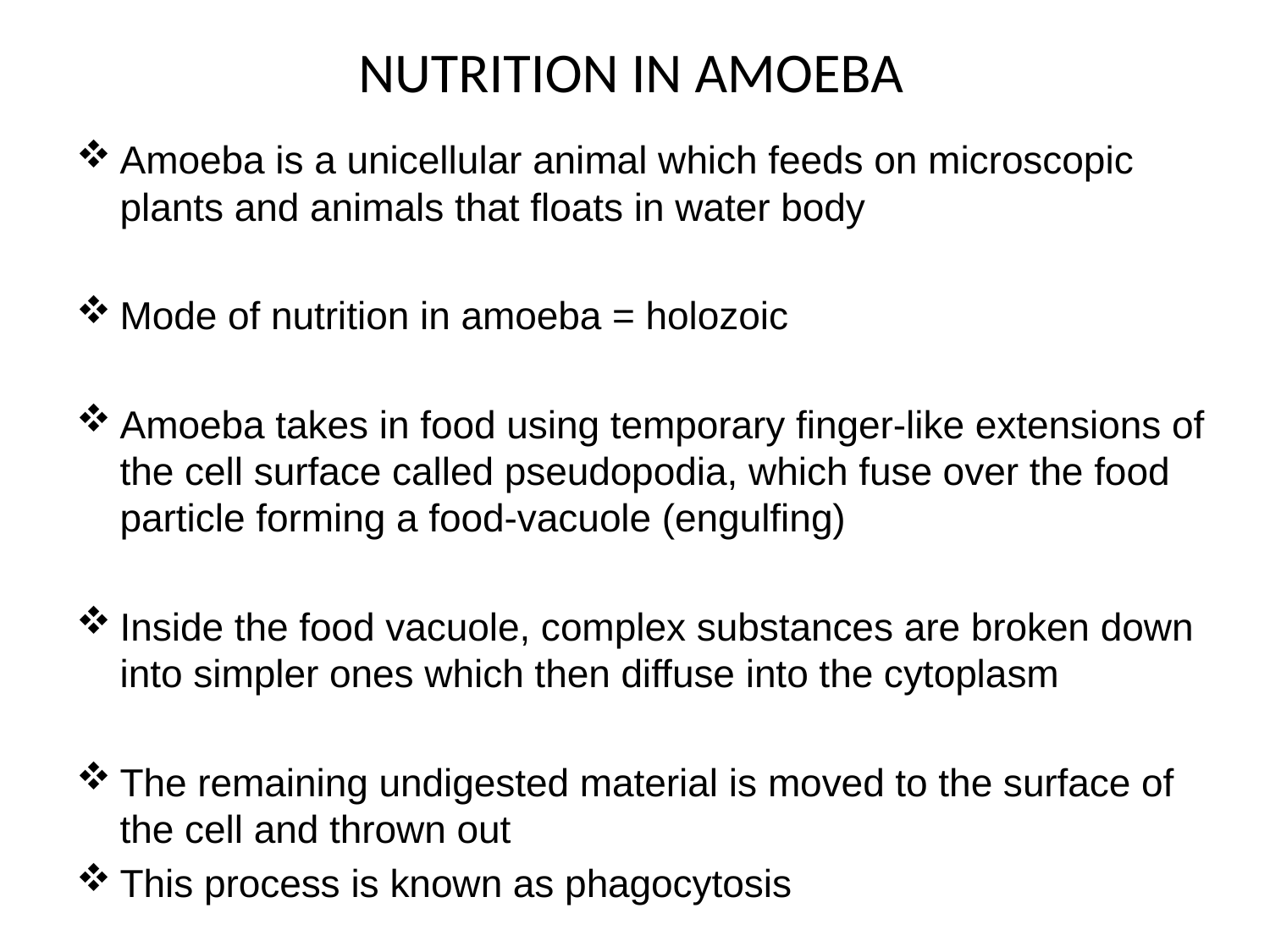

# NUTRITION IN AMOEBA
Amoeba is a unicellular animal which feeds on microscopic plants and animals that floats in water body

Mode of nutrition in amoeba = holozoic

Amoeba takes in food using temporary finger-like extensions of the cell surface called pseudopodia, which fuse over the food particle forming a food-vacuole (engulfing)

Inside the food vacuole, complex substances are broken down into simpler ones which then diffuse into the cytoplasm

The remaining undigested material is moved to the surface of the cell and thrown out
This process is known as phagocytosis